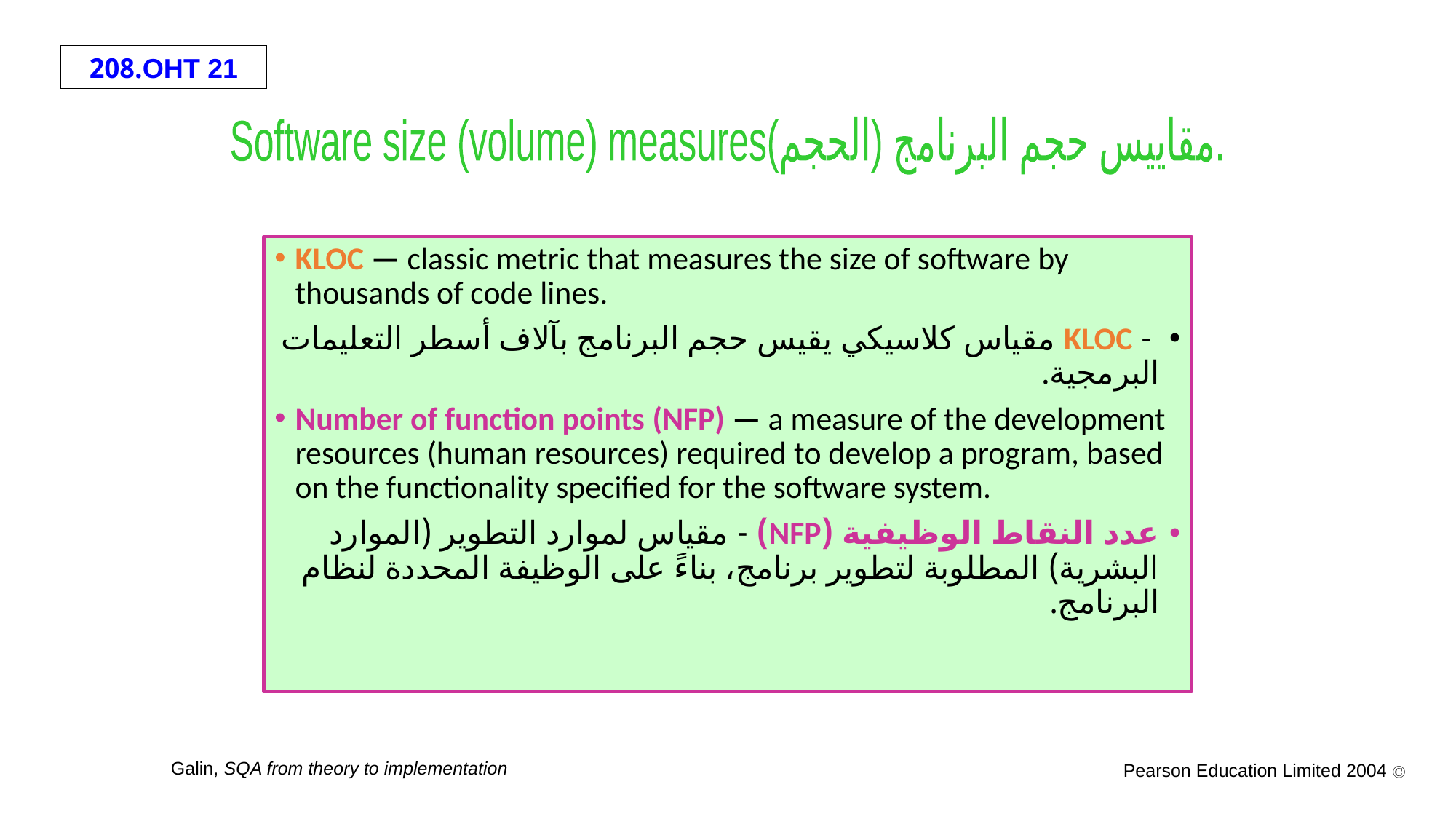

Software size (volume) measuresمقاييس حجم البرنامج (الحجم).
KLOC — classic metric that measures the size of software by thousands of code lines.
 - KLOC مقياس كلاسيكي يقيس حجم البرنامج بآلاف أسطر التعليمات البرمجية.
Number of function points (NFP) — a measure of the development resources (human resources) required to develop a program, based on the functionality specified for the software system.
عدد النقاط الوظيفية (NFP) - مقياس لموارد التطوير (الموارد البشرية) المطلوبة لتطوير برنامج، بناءً على الوظيفة المحددة لنظام البرنامج.